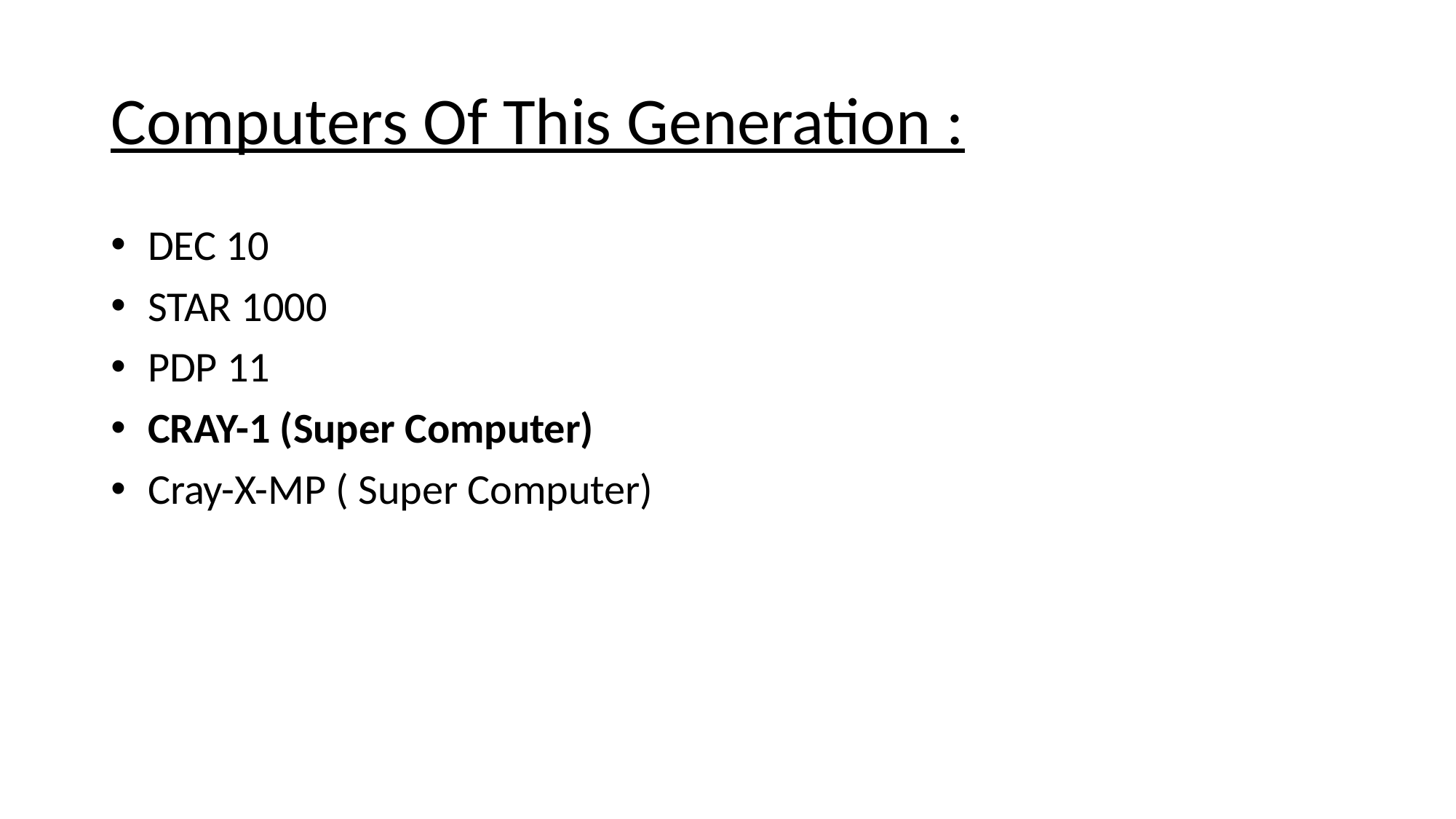

# Computers Of This Generation :
 DEC 10
 STAR 1000
 PDP 11
 CRAY-1 (Super Computer)
 Cray-X-MP ( Super Computer)